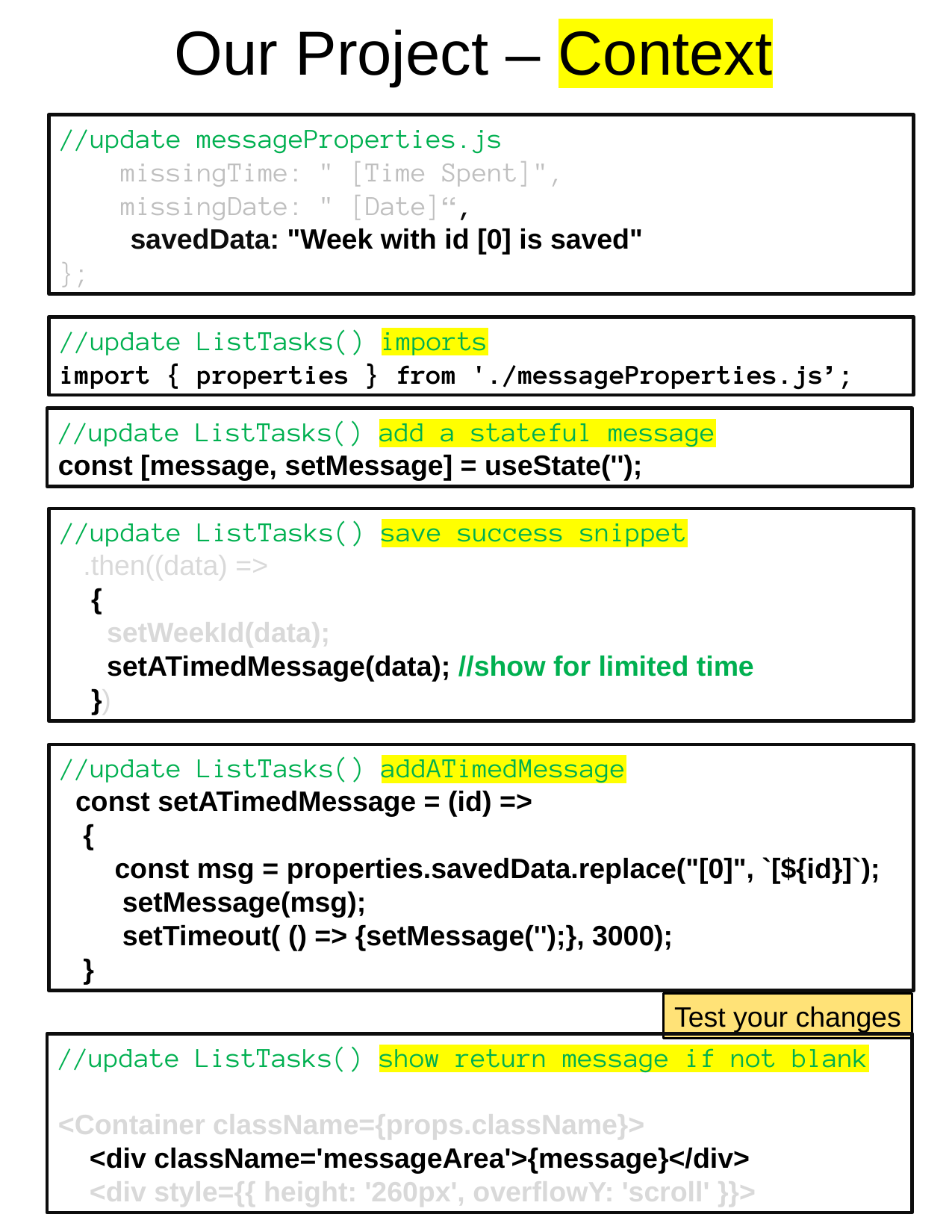

Our Project – Context
//update messageProperties.js
    missingTime: " [Time Spent]",
    missingDate: " [Date]“,
         savedData: "Week with id [0] is saved"
};
//update ListTasks() imports
import { properties } from './messageProperties.js’;
//update ListTasks() add a stateful message
const [message, setMessage] = useState('');
//update ListTasks() save success snippet
   .then((data) =>
    {
      setWeekId(data);
      setATimedMessage(data); //show for limited time
    })
//update ListTasks() addATimedMessage
  const setATimedMessage = (id) =>
   {
       const msg = properties.savedData.replace("[0]", `[${id}]`);
        setMessage(msg);
        setTimeout( () => {setMessage('');}, 3000);
   }
Test your changes
//update ListTasks() show return message if not blank

<Container className={props.className}>
    <div className='messageArea'>{message}</div>
    <div style={{ height: '260px', overflowY: 'scroll' }}>